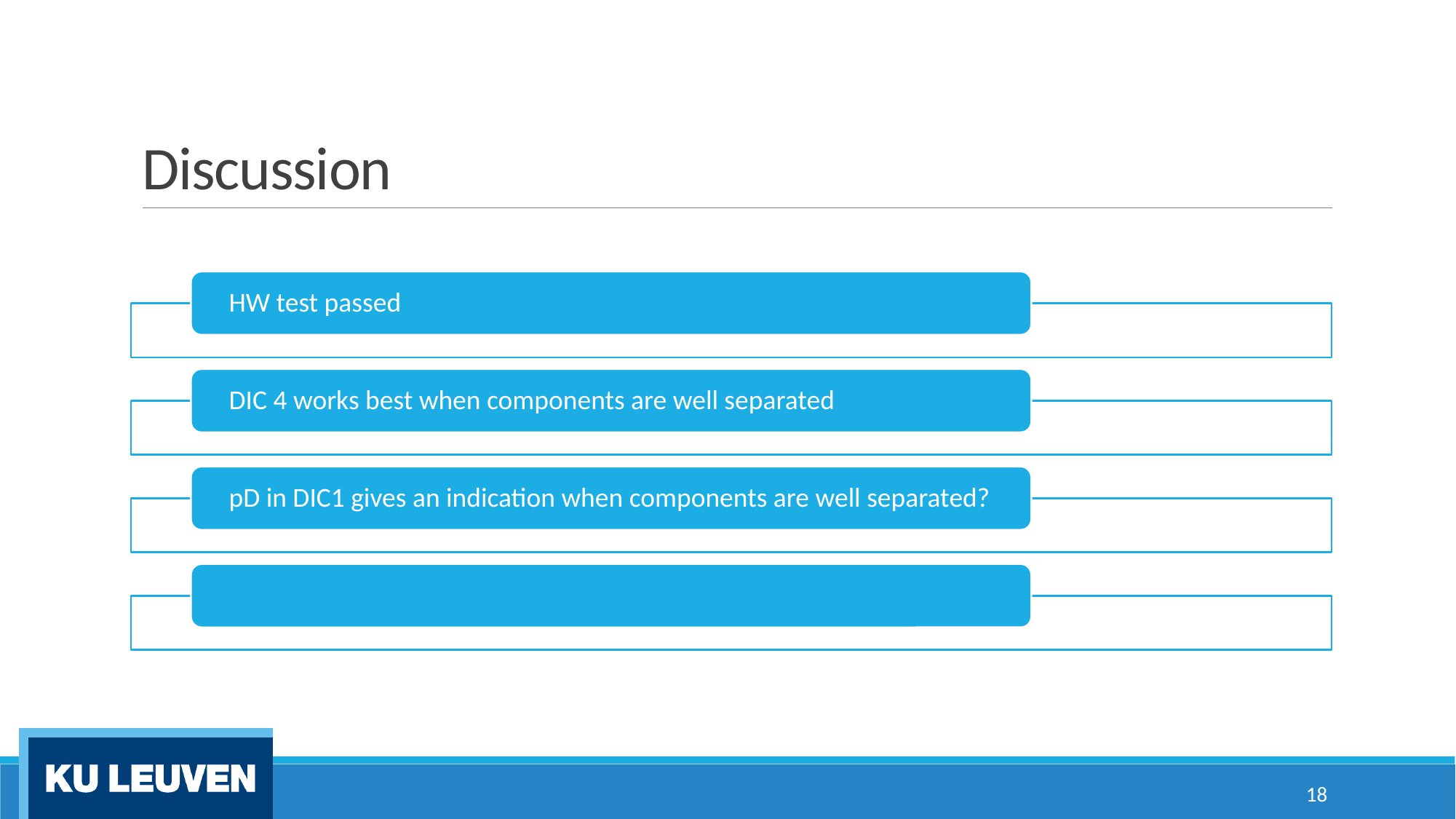

# Discussion
HW test passed
DIC 4 works best when components are well separated
pD in DIC1 gives an indication when components are well separated?

18